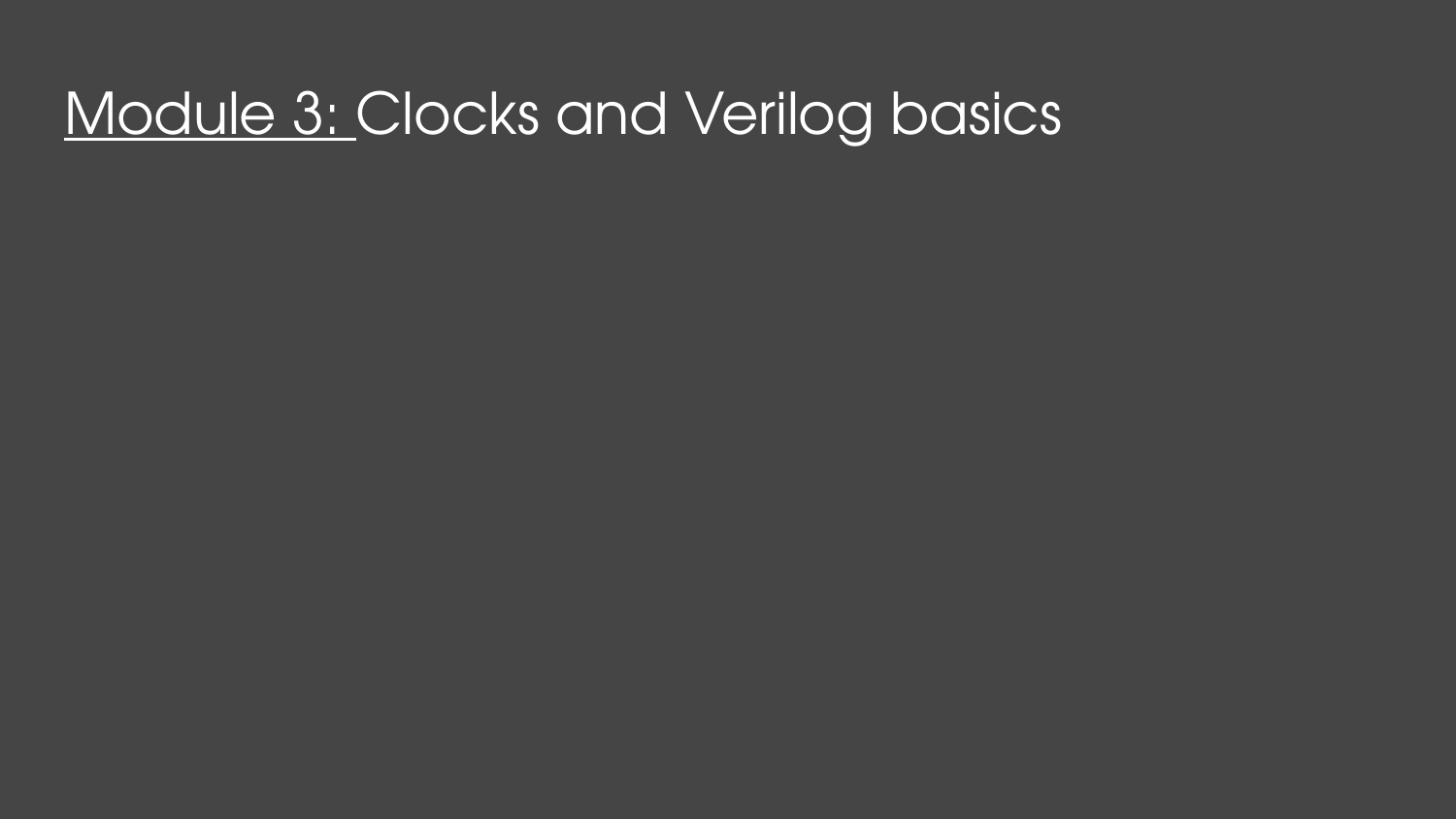

# Module 3: Clocks and Verilog basics